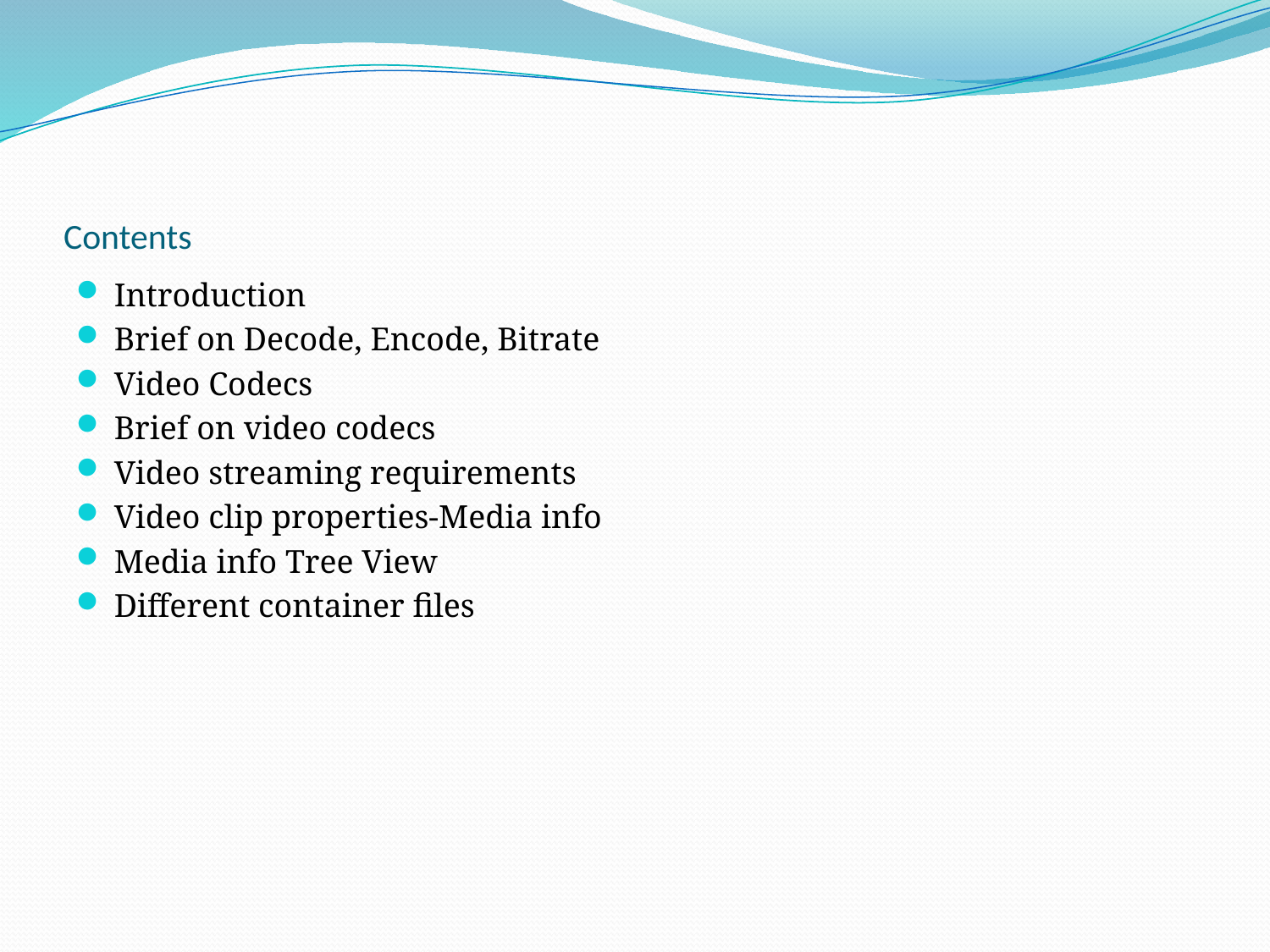

# Contents
Introduction
Brief on Decode, Encode, Bitrate
Video Codecs
Brief on video codecs
Video streaming requirements
Video clip properties-Media info
Media info Tree View
Different container files